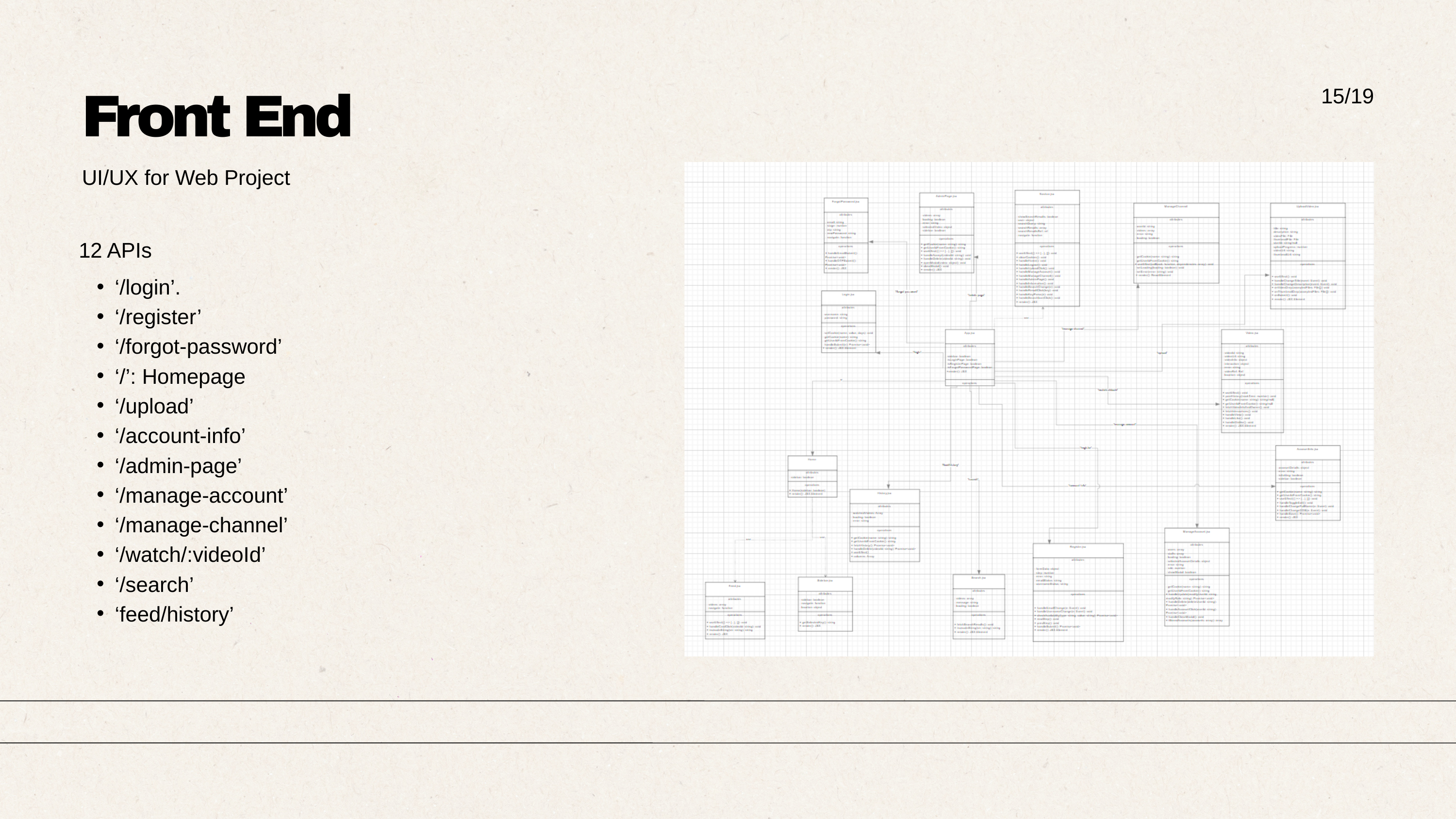

15/19
Front End
UI/UX for Web Project

12 APIs
‘/login’.
‘/register’
‘/forgot-password’
‘/’: Homepage
‘/upload’
‘/account-info’
‘/admin-page’
‘/manage-account’
‘/manage-channel’
‘/watch/:videoId’
‘/search’
‘feed/history’